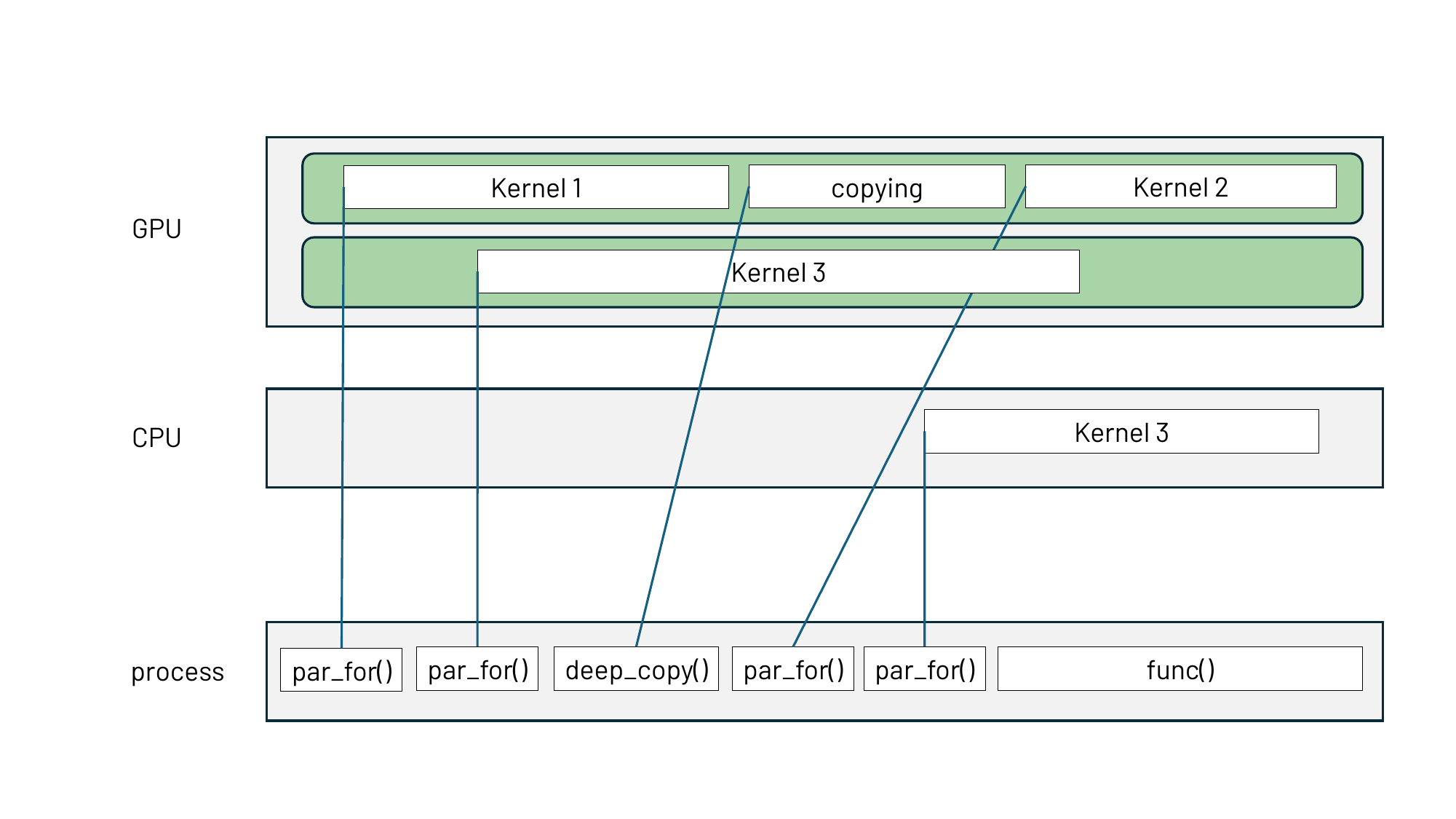

GPU

Kernel 2
par_for()
copying
deep_copy()
Kernel 1
par_for()

Kernel 3
par_for()

CPU
Kernel 3
par_for()

process
func()